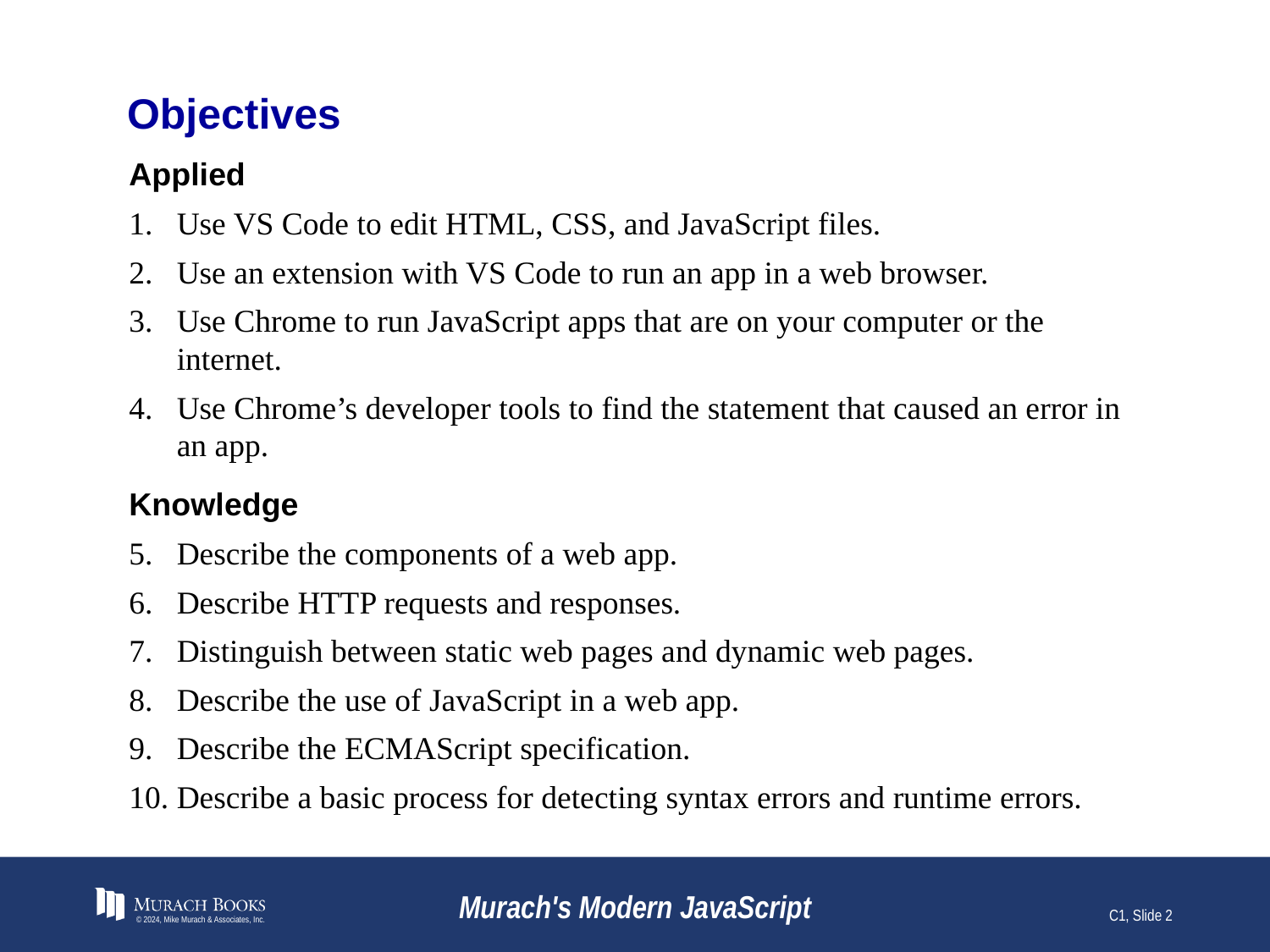

# Objectives
Applied
Use VS Code to edit HTML, CSS, and JavaScript files.
Use an extension with VS Code to run an app in a web browser.
Use Chrome to run JavaScript apps that are on your computer or the internet.
Use Chrome’s developer tools to find the statement that caused an error in an app.
Knowledge
Describe the components of a web app.
Describe HTTP requests and responses.
Distinguish between static web pages and dynamic web pages.
Describe the use of JavaScript in a web app.
Describe the ECMAScript specification.
Describe a basic process for detecting syntax errors and runtime errors.

© 2024, Mike Murach & Associates, Inc.
Murach's Modern JavaScript

C1, Slide 2